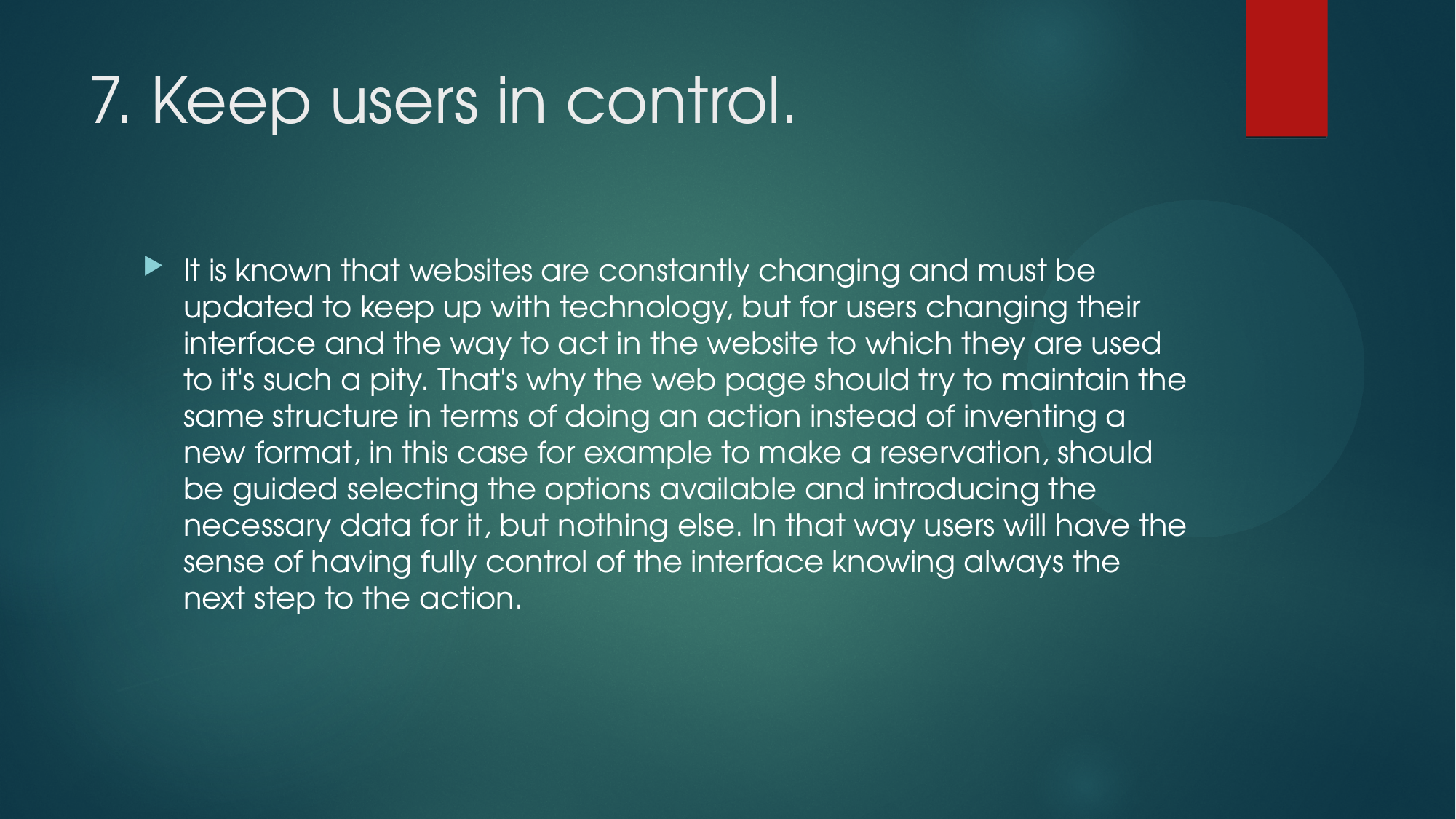

# 7. Keep users in control.
It is known that websites are constantly changing and must be updated to keep up with technology, but for users changing their interface and the way to act in the website to which they are used to it's such a pity. That's why the web page should try to maintain the same structure in terms of doing an action instead of inventing a new format, in this case for example to make a reservation, should be guided selecting the options available and introducing the necessary data for it, but nothing else. In that way users will have the sense of having fully control of the interface knowing always the next step to the action.